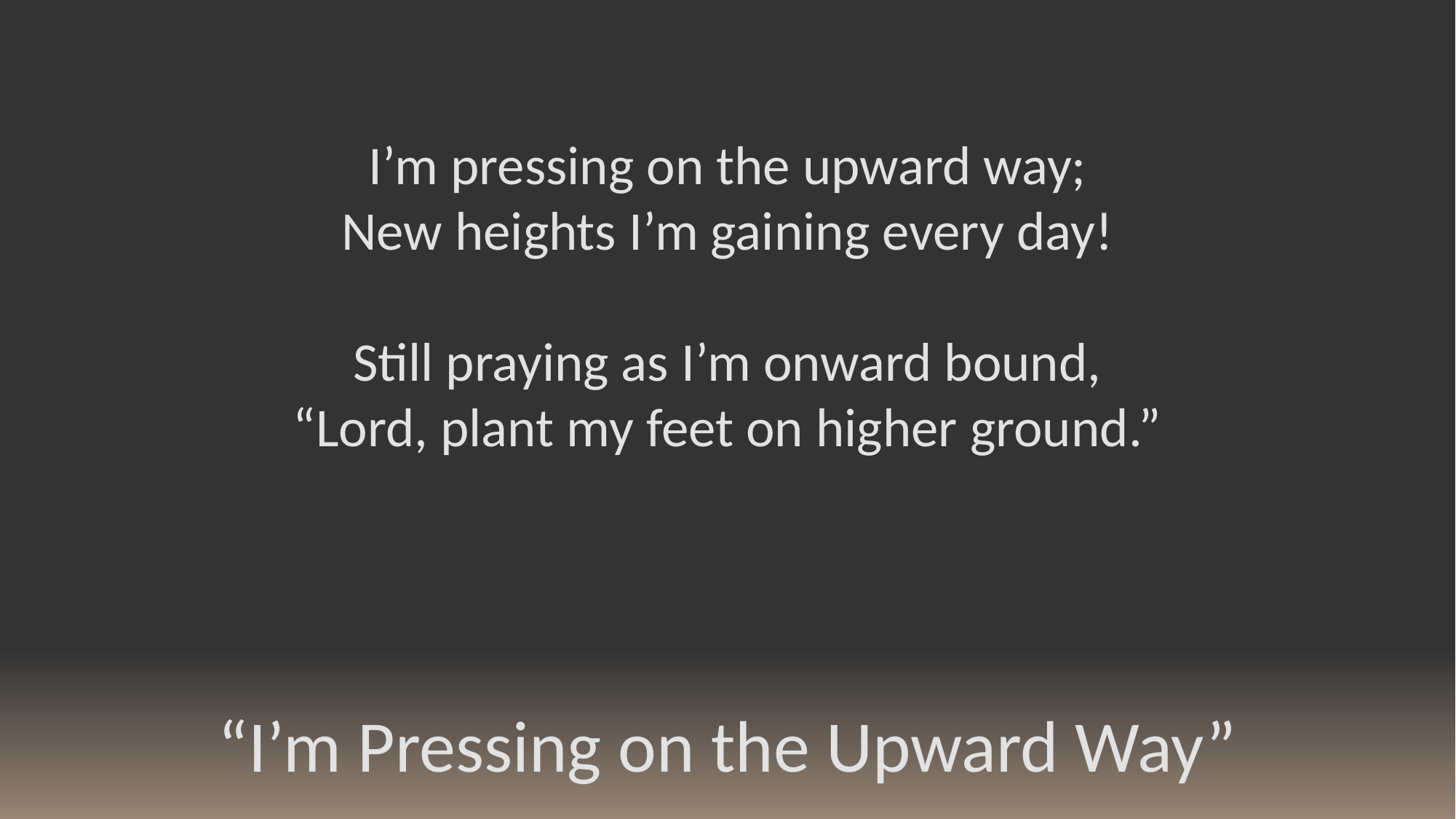

I’m pressing on the upward way;
New heights I’m gaining every day!

Still praying as I’m onward bound,
“Lord, plant my feet on higher ground.”

“I’m Pressing on the Upward Way”